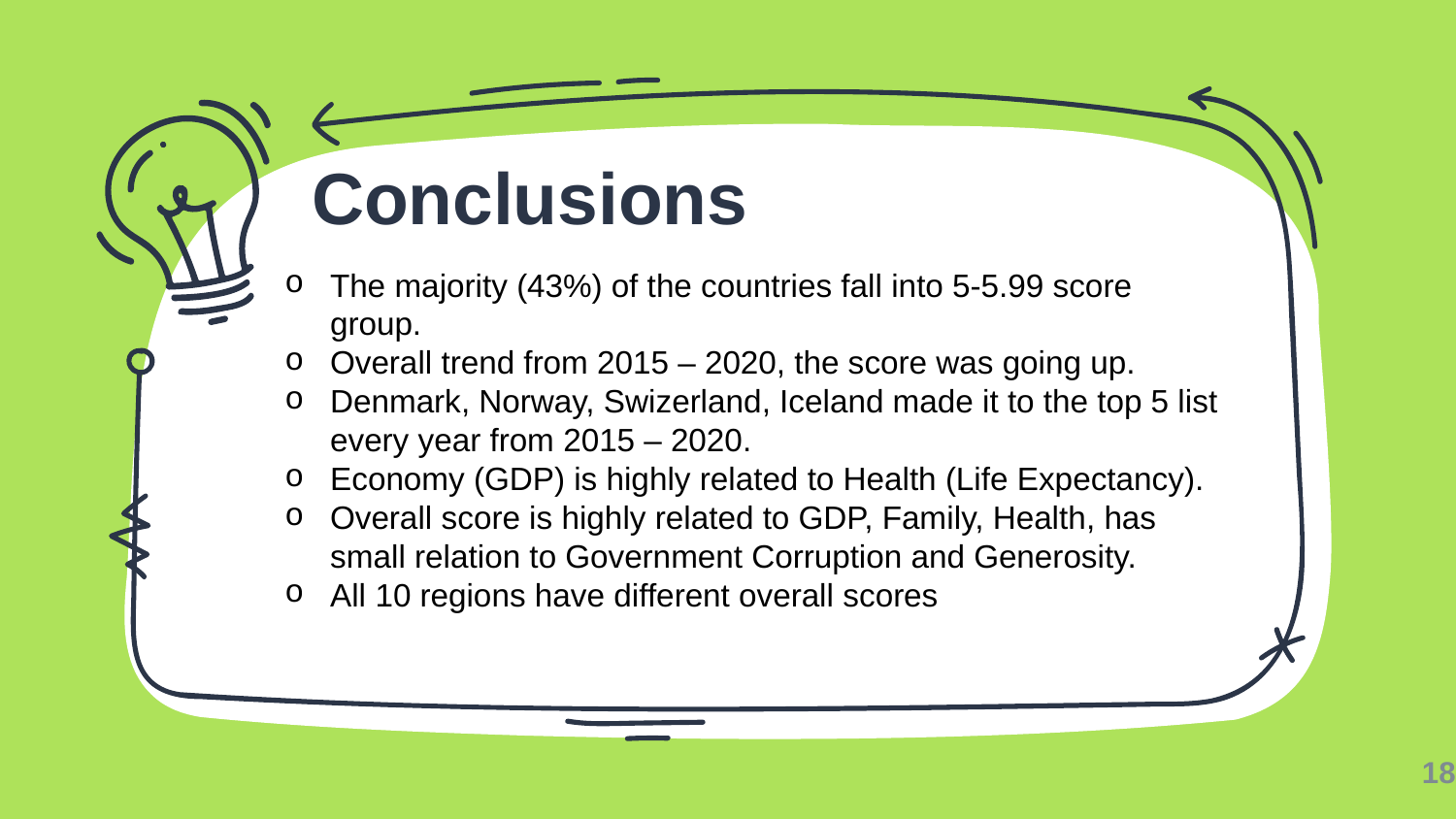

# Conclusions
The majority (43%) of the countries fall into 5-5.99 score group.
Overall trend from 2015 – 2020, the score was going up.
Denmark, Norway, Swizerland, Iceland made it to the top 5 list every year from 2015 – 2020.
Economy (GDP) is highly related to Health (Life Expectancy).
Overall score is highly related to GDP, Family, Health, has small relation to Government Corruption and Generosity.
All 10 regions have different overall scores

18